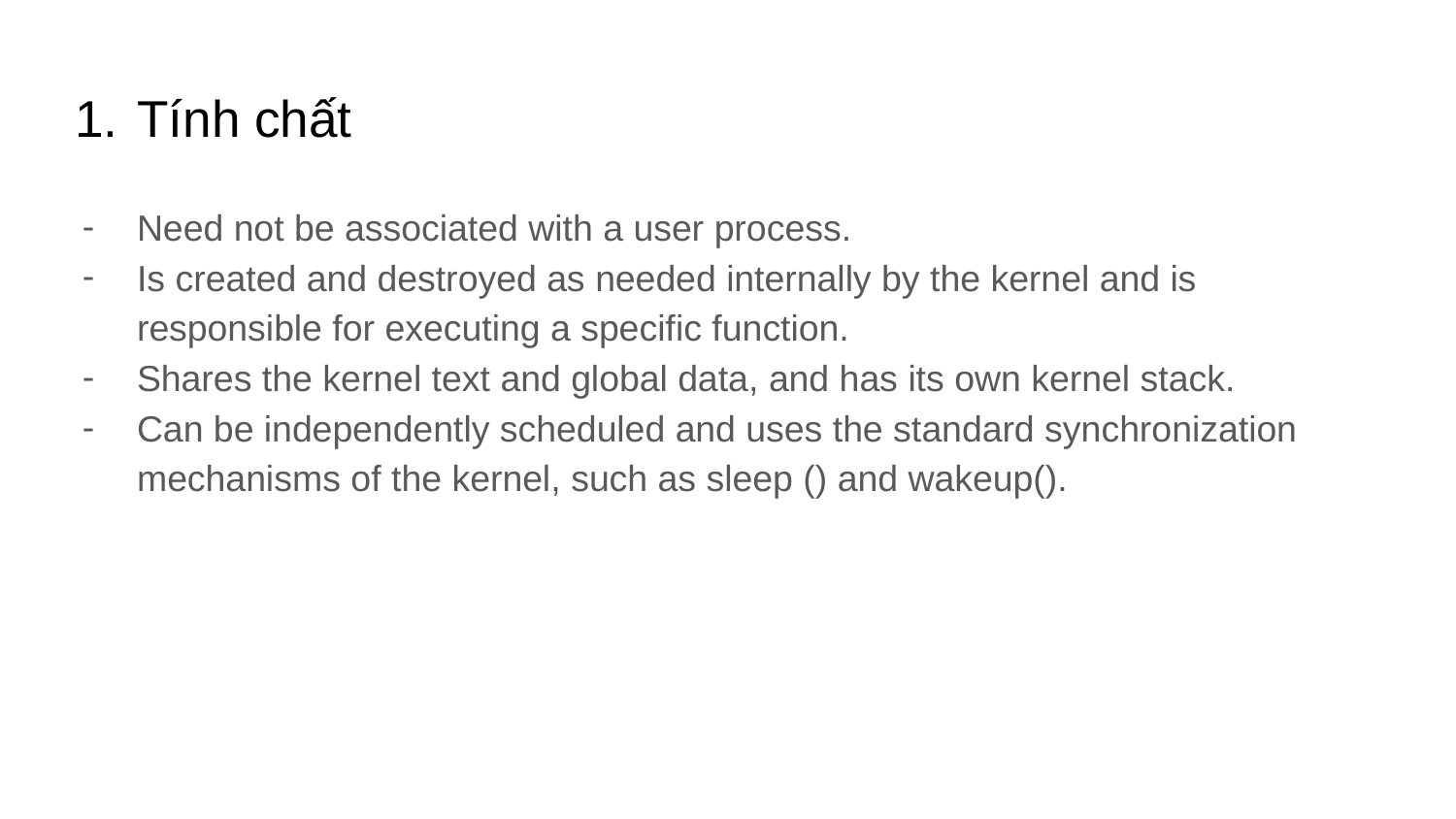

# Tính chất
Need not be associated with a user process.
Is created and destroyed as needed internally by the kernel and is responsible for executing a specific function.
Shares the kernel text and global data, and has its own kernel stack.
Can be independently scheduled and uses the standard synchronization mechanisms of the kernel, such as sleep () and wakeup().